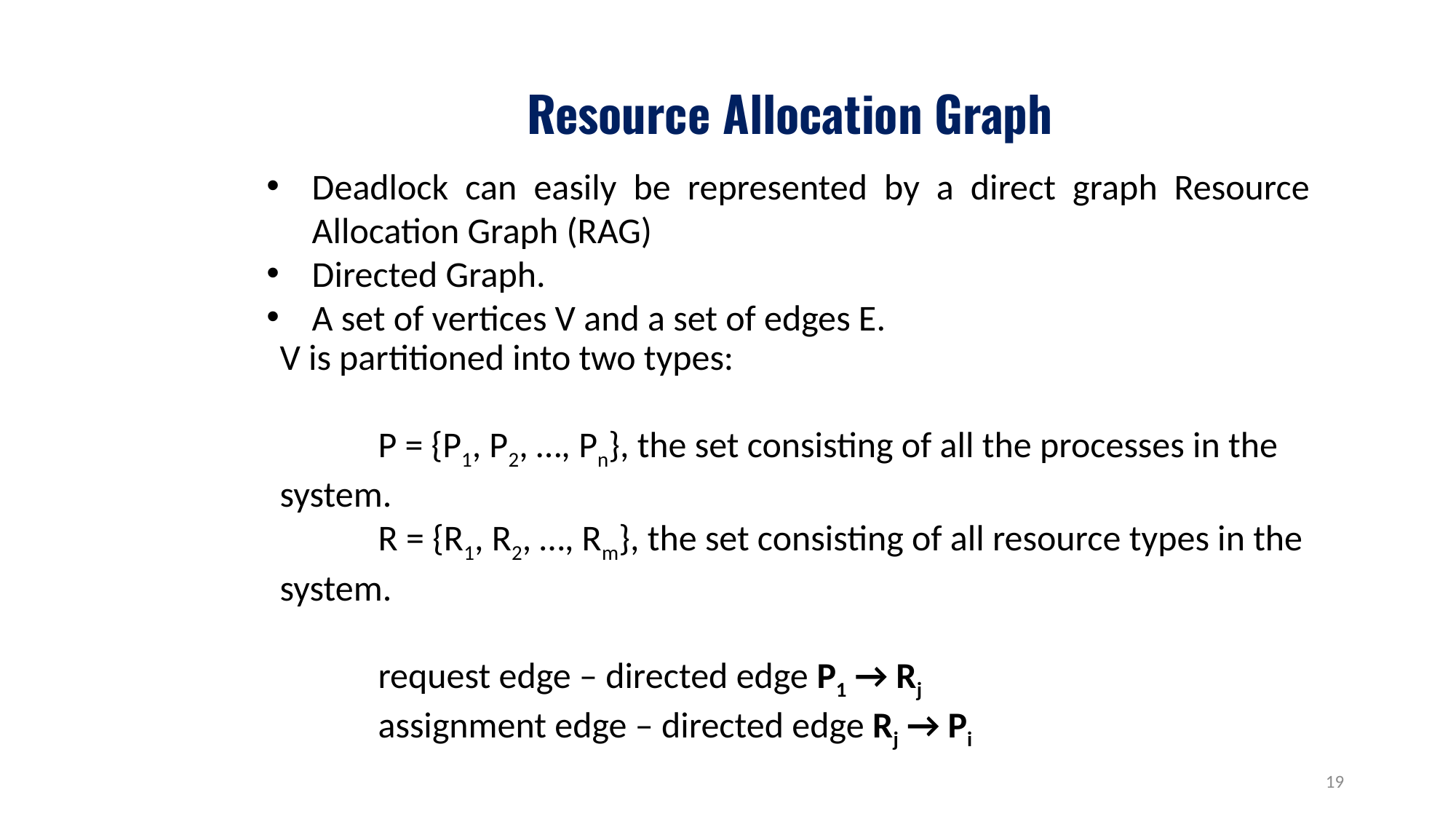

Resource Allocation Graph
Deadlock can easily be represented by a direct graph Resource Allocation Graph (RAG)
Directed Graph.
A set of vertices V and a set of edges E.
V is partitioned into two types:

            P = {P1, P2, …, Pn}, the set consisting of all the processes in the system.
            R = {R1, R2, …, Rm}, the set consisting of all resource types in the system.

            request edge – directed edge P1 → Rj
            assignment edge – directed edge Rj → Pi
19